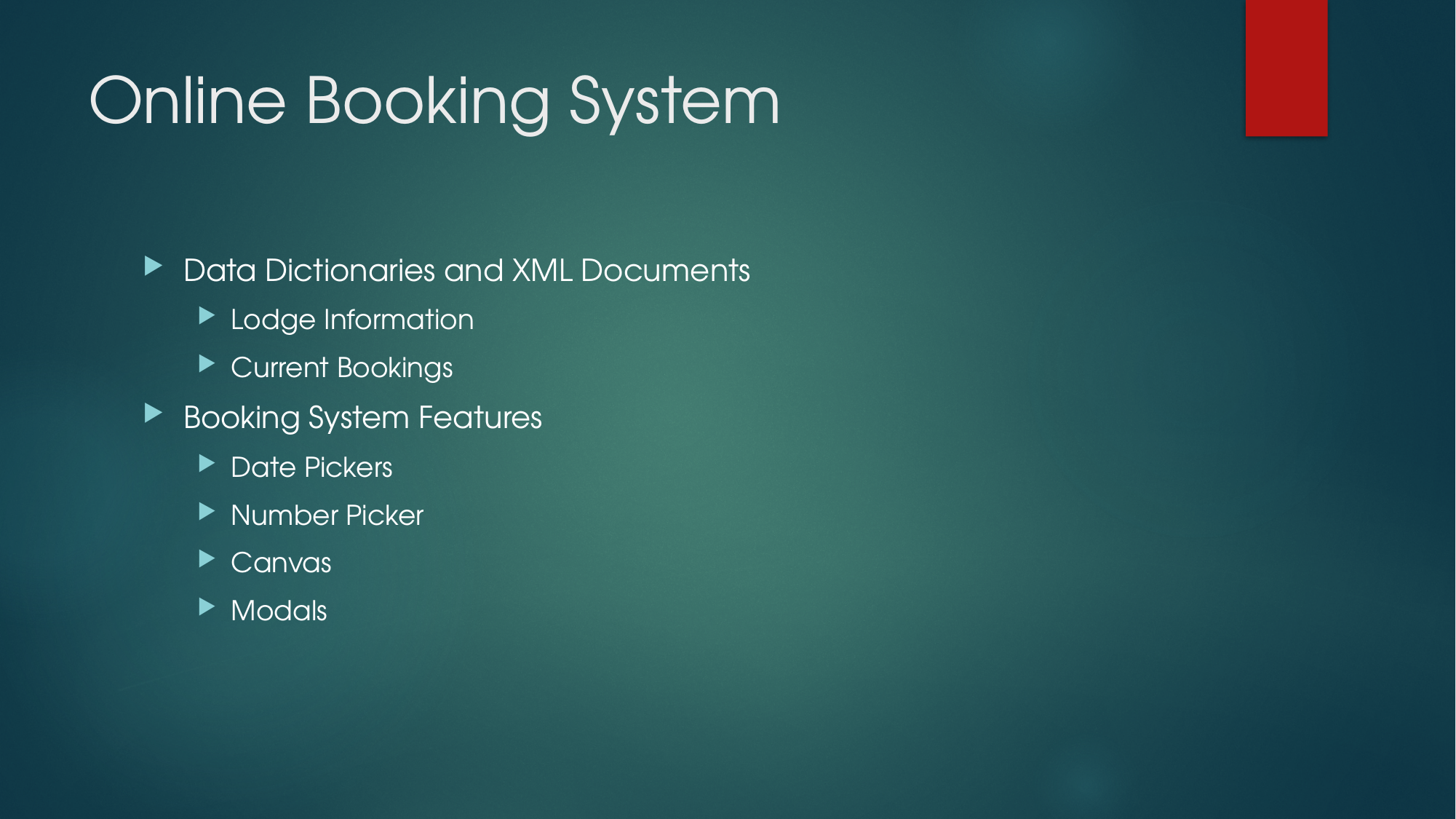

# Online Booking System
Data Dictionaries and XML Documents
Lodge Information
Current Bookings
Booking System Features
Date Pickers
Number Picker
Canvas
Modals